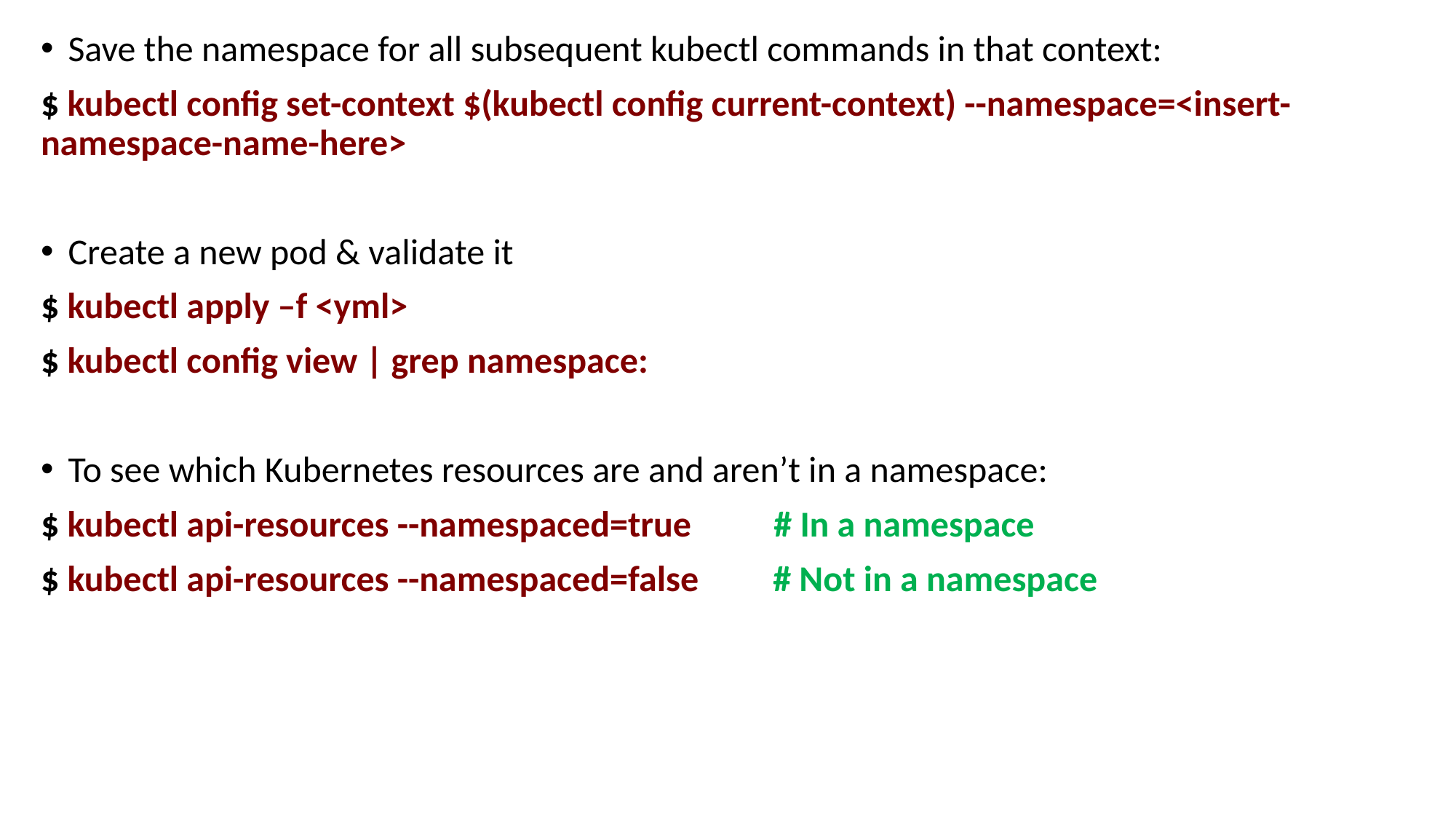

Save the namespace for all subsequent kubectl commands in that context:
$ kubectl config set-context $(kubectl config current-context) --namespace=<insert-namespace-name-here>

Create a new pod & validate it
$ kubectl apply –f <yml>
$ kubectl config view | grep namespace:

To see which Kubernetes resources are and aren’t in a namespace:
$ kubectl api-resources --namespaced=true          # In a namespace
$ kubectl api-resources --namespaced=false         # Not in a namespace